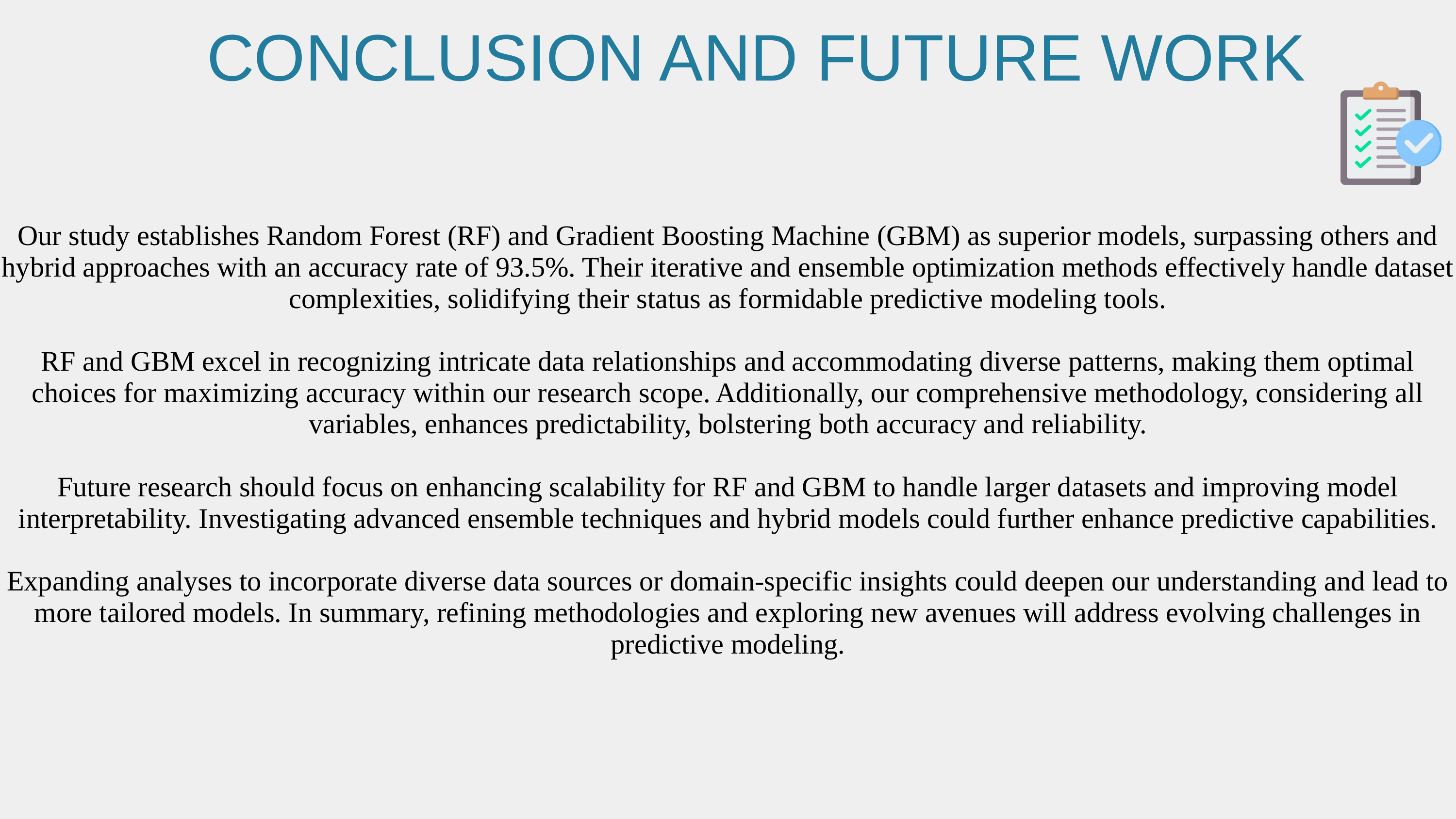

CONCLUSION AND FUTURE WORK

Our study establishes Random Forest (RF) and Gradient Boosting Machine (GBM) as superior models, surpassing others and hybrid approaches with an accuracy rate of 93.5%. Their iterative and ensemble optimization methods effectively handle dataset complexities, solidifying their status as formidable predictive modeling tools.

RF and GBM excel in recognizing intricate data relationships and accommodating diverse patterns, making them optimal choices for maximizing accuracy within our research scope. Additionally, our comprehensive methodology, considering all variables, enhances predictability, bolstering both accuracy and reliability.

Future research should focus on enhancing scalability for RF and GBM to handle larger datasets and improving model interpretability. Investigating advanced ensemble techniques and hybrid models could further enhance predictive capabilities.

Expanding analyses to incorporate diverse data sources or domain-specific insights could deepen our understanding and lead to more tailored models. In summary, refining methodologies and exploring new avenues will address evolving challenges in predictive modeling.